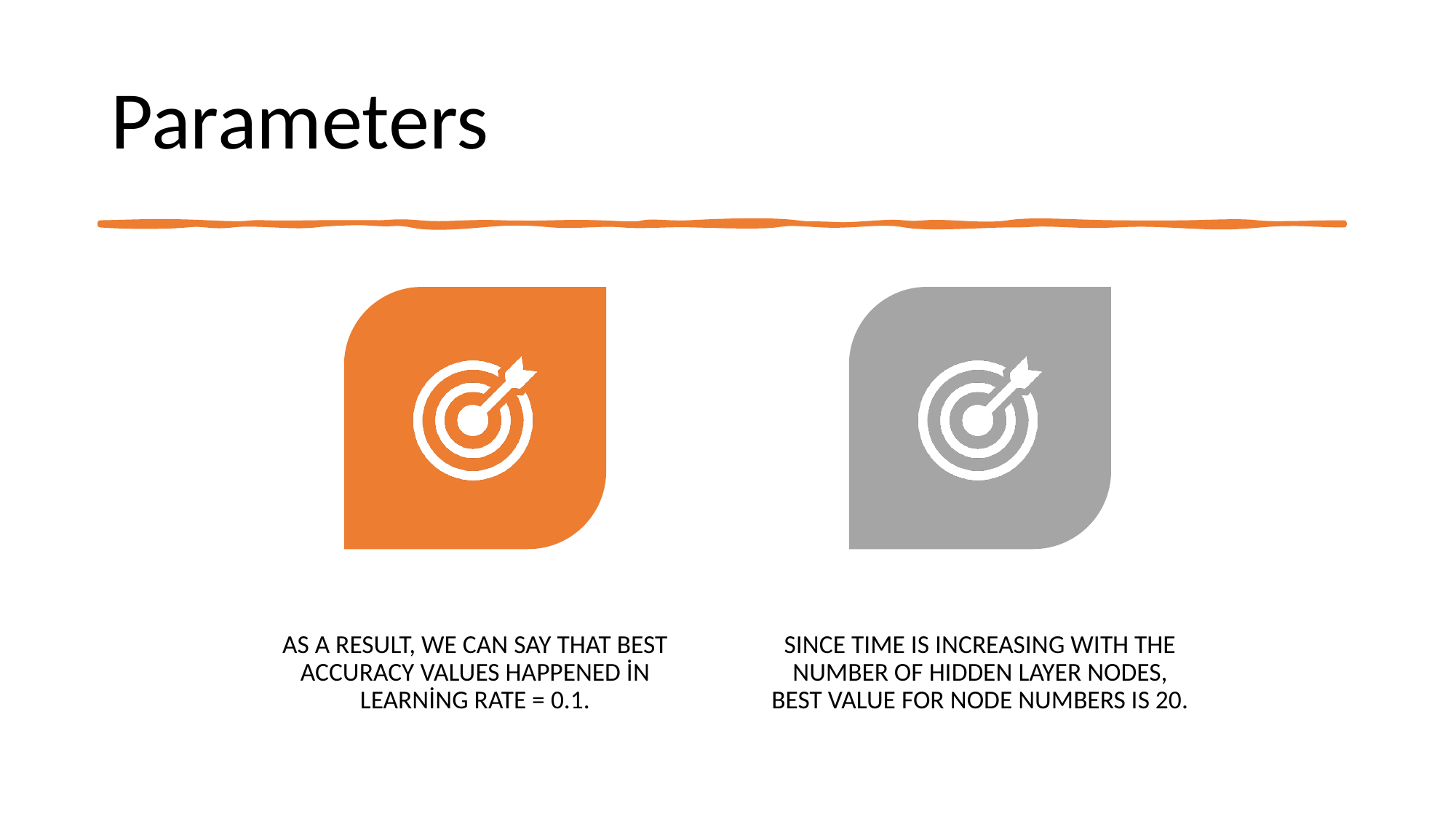

# Parameters

As a resulT, we can say that best accuracy values happened in learning rate = 0.1.
SInce tIme ıs IncreasIng wIth the number of hIdden layer nodes, best value for node numbers IS 20.